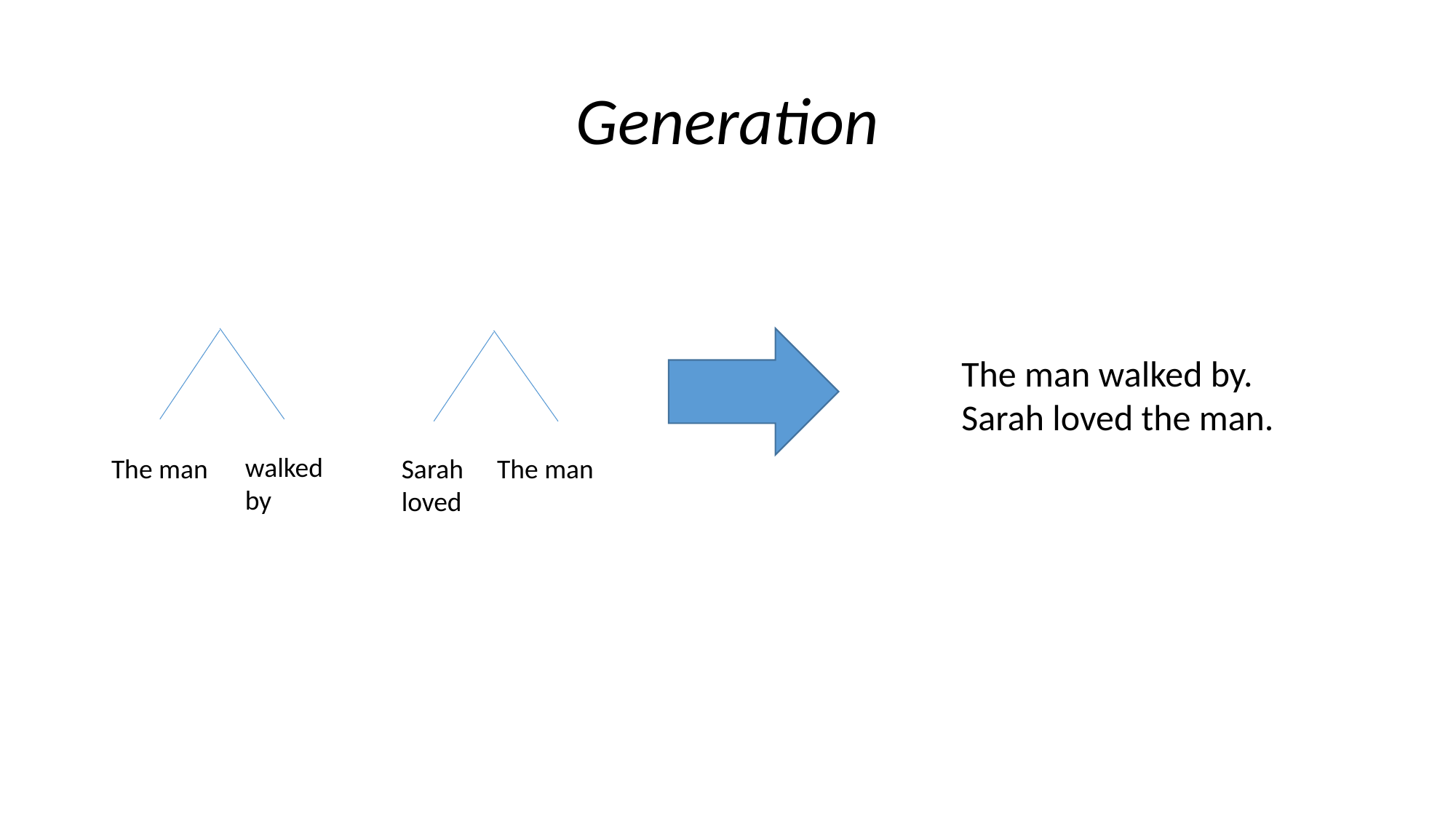

# Generation

The man walked by.
Sarah loved the man.
walked
by
The man
Sarah
loved
The man